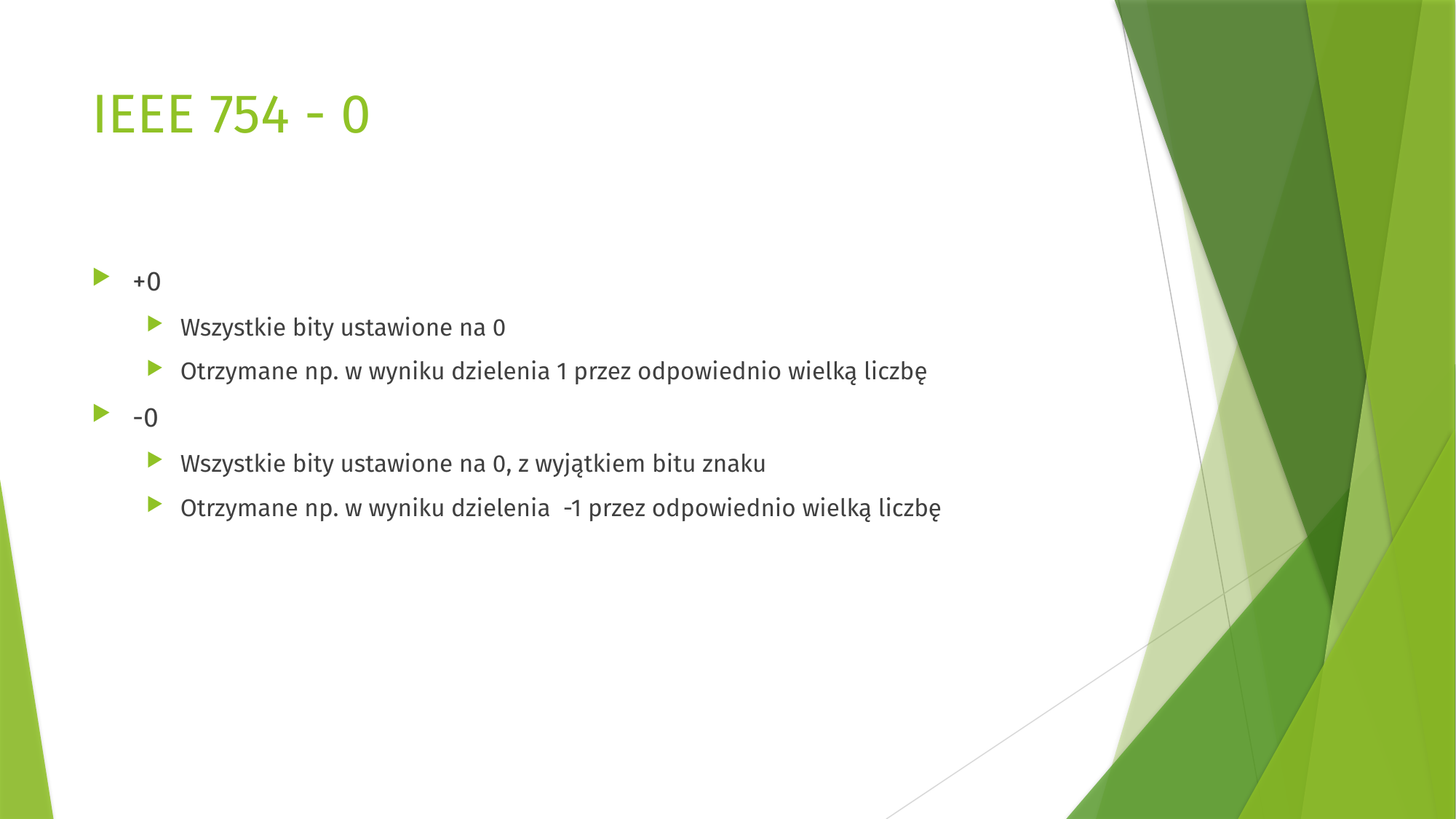

# IEEE 754 - 0
+0
Wszystkie bity ustawione na 0
Otrzymane np. w wyniku dzielenia 1 przez odpowiednio wielką liczbę
-0
Wszystkie bity ustawione na 0, z wyjątkiem bitu znaku
Otrzymane np. w wyniku dzielenia  -1 przez odpowiednio wielką liczbę